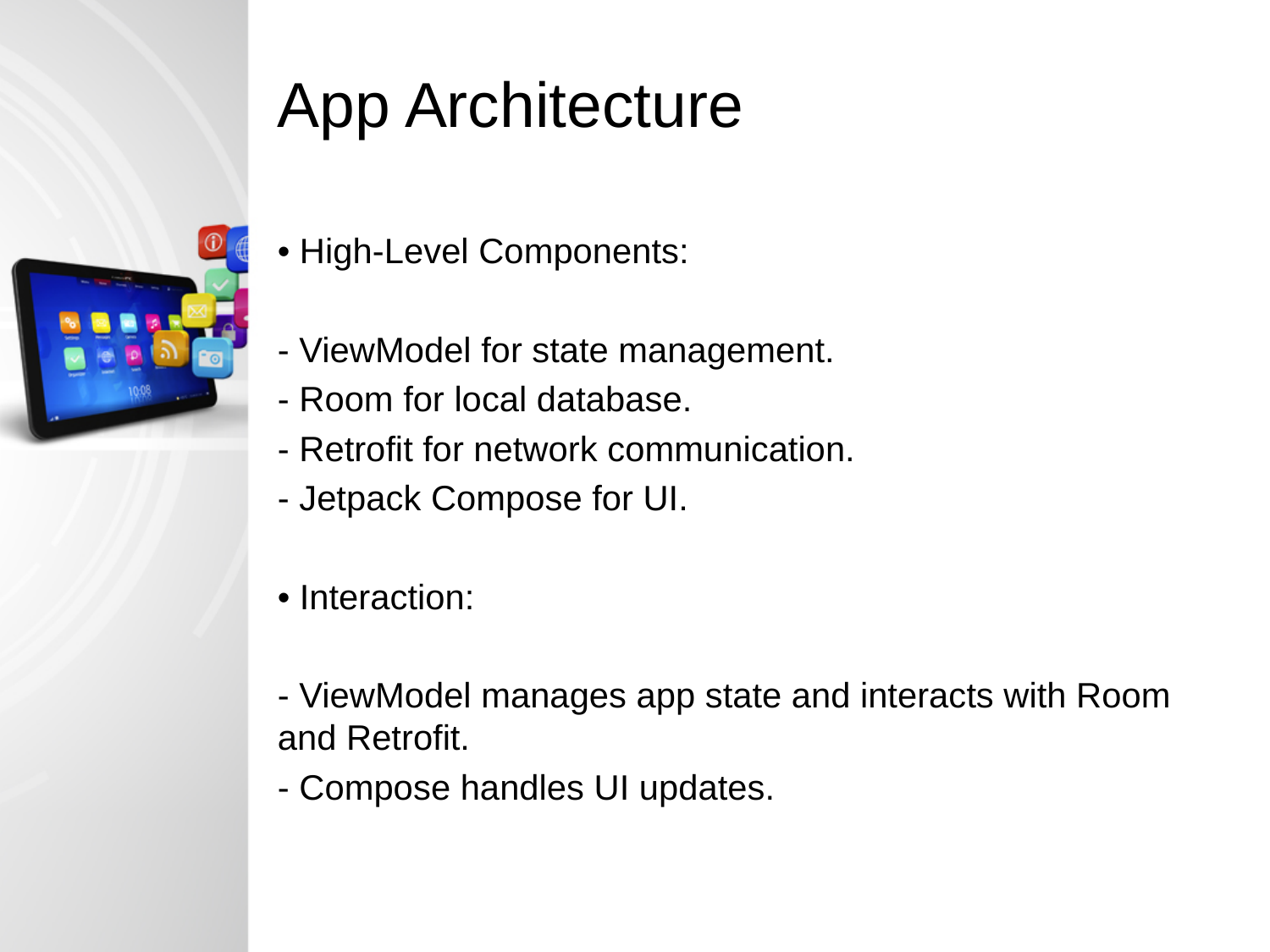

# App Architecture
• High-Level Components:

- ViewModel for state management.
- Room for local database.
- Retrofit for network communication.
- Jetpack Compose for UI.

• Interaction:

- ViewModel manages app state and interacts with Room and Retrofit.
- Compose handles UI updates.